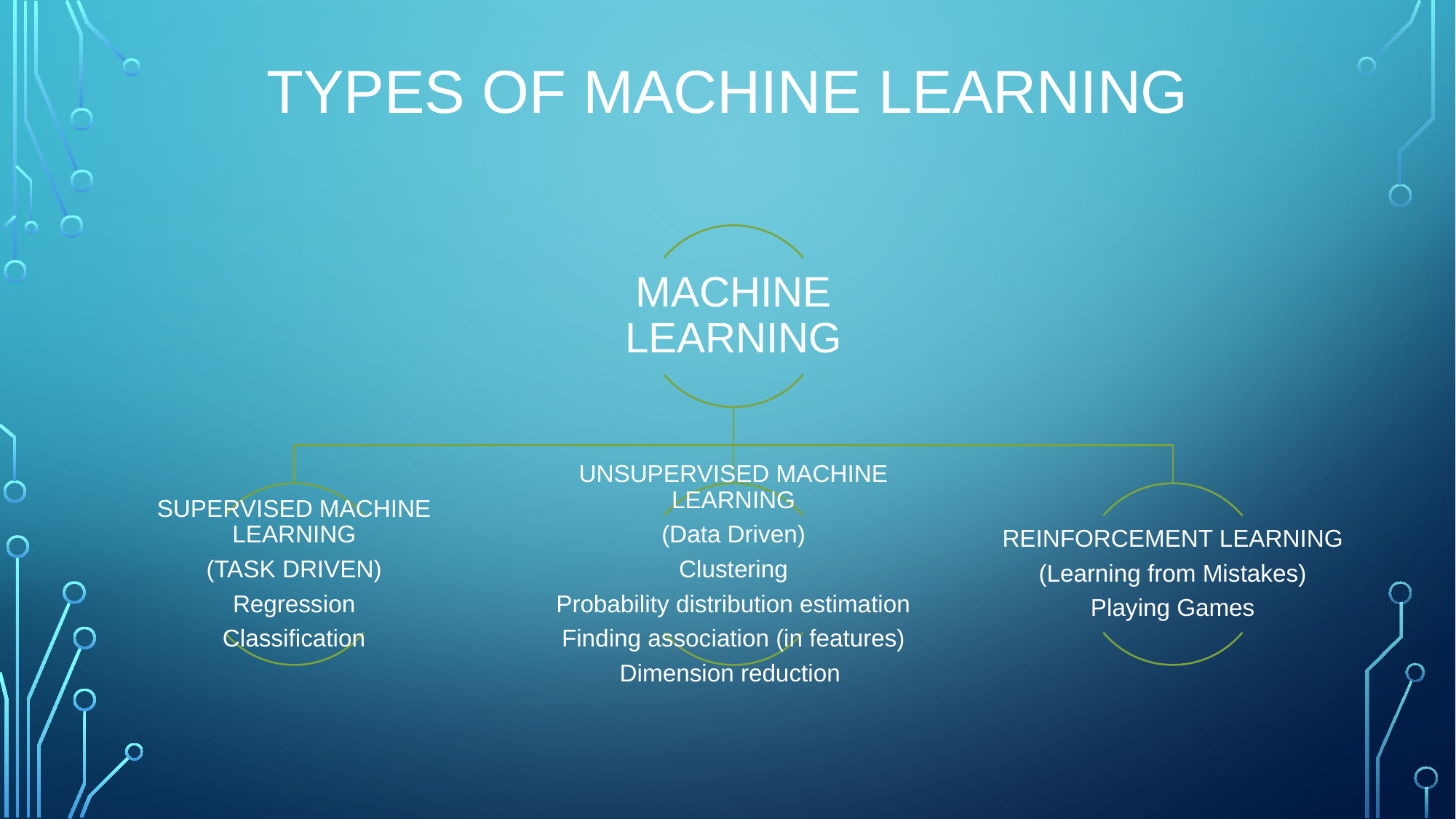

# TYPES OF MACHINE LEARNING
MACHINE LEARNING
SUPERVISED MACHINE LEARNING
(TASK DRIVEN)
Regression
Classification
UNSUPERVISED MACHINE LEARNING
(Data Driven)
Clustering
Probability distribution estimation
Finding association (in features)
Dimension reduction
REINFORCEMENT LEARNING
(Learning from Mistakes)
Playing Games